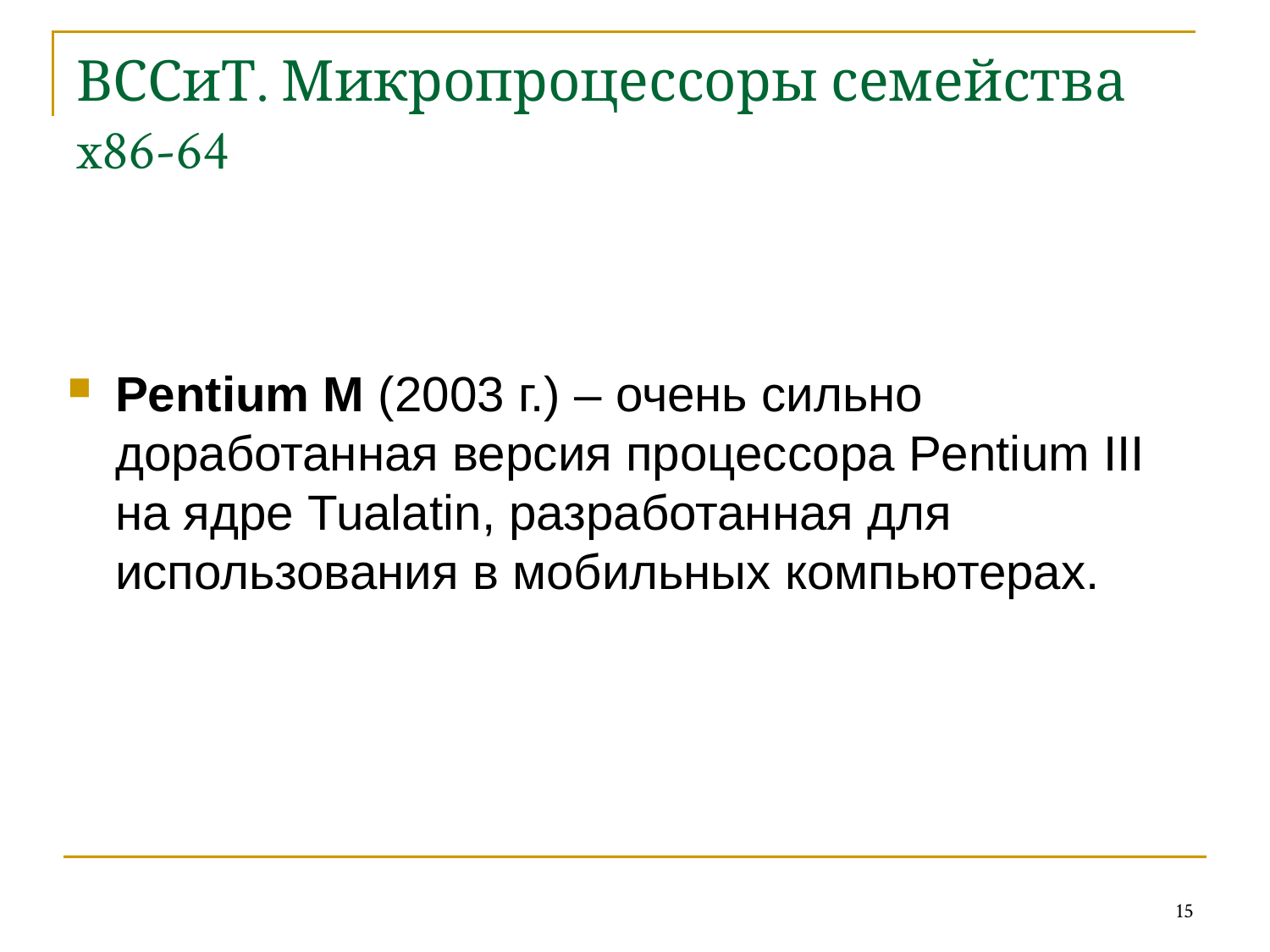

# ВССиТ. Микропроцессоры семейства x86-64
Pentium M (2003 г.) – очень сильно доработанная версия процессора Pentium III на ядре Tualatin, разработанная для использования в мобильных компьютерах.

15